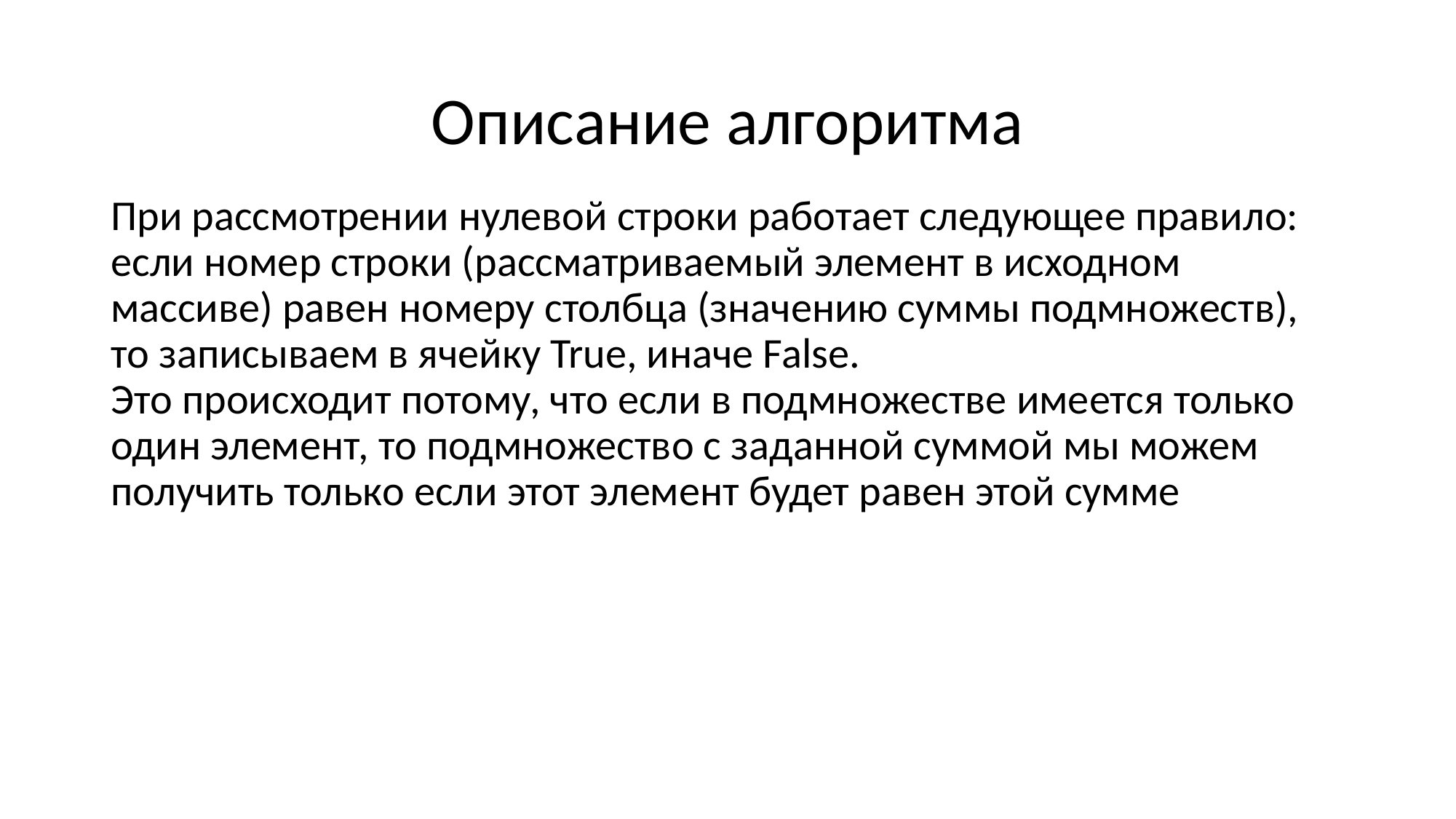

# Описание алгоритма
При рассмотрении нулевой строки работает следующее правило:
если номер строки (рассматриваемый элемент в исходном массиве) равен номеру столбца (значению суммы подмножеств), то записываем в ячейку True, иначе False.
Это происходит потому, что если в подмножестве имеется только один элемент, то подмножество с заданной суммой мы можем получить только если этот элемент будет равен этой сумме